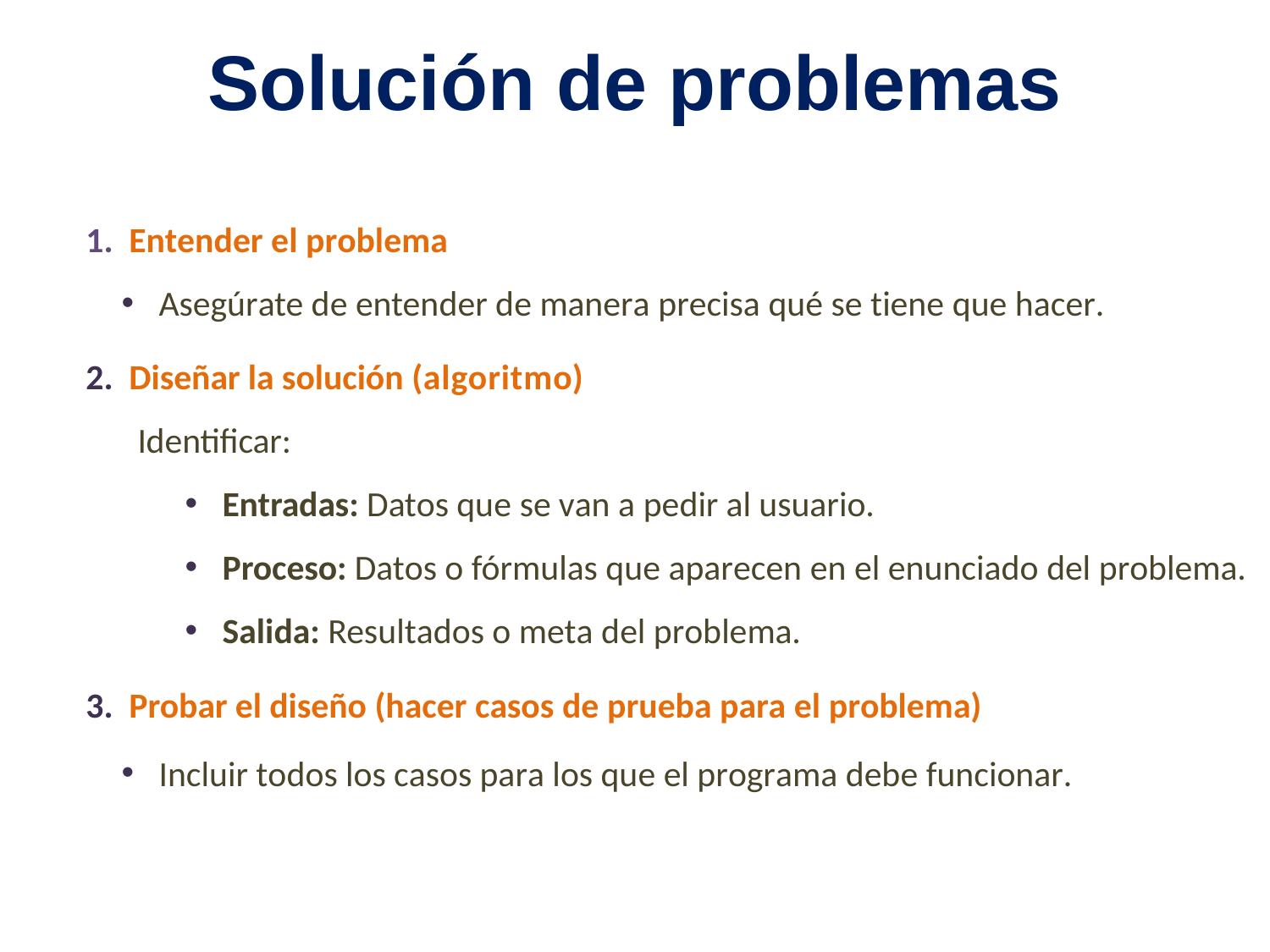

# Solución de problemas
Entender el problema
Asegúrate de entender de manera precisa qué se tiene que hacer.
Diseñar la solución (algoritmo)
  Identificar:
Entradas: Datos que se van a pedir al usuario.
Proceso: Datos o fórmulas que aparecen en el enunciado del problema.
Salida: Resultados o meta del problema.
Probar el diseño (hacer casos de prueba para el problema)
Incluir todos los casos para los que el programa debe funcionar.